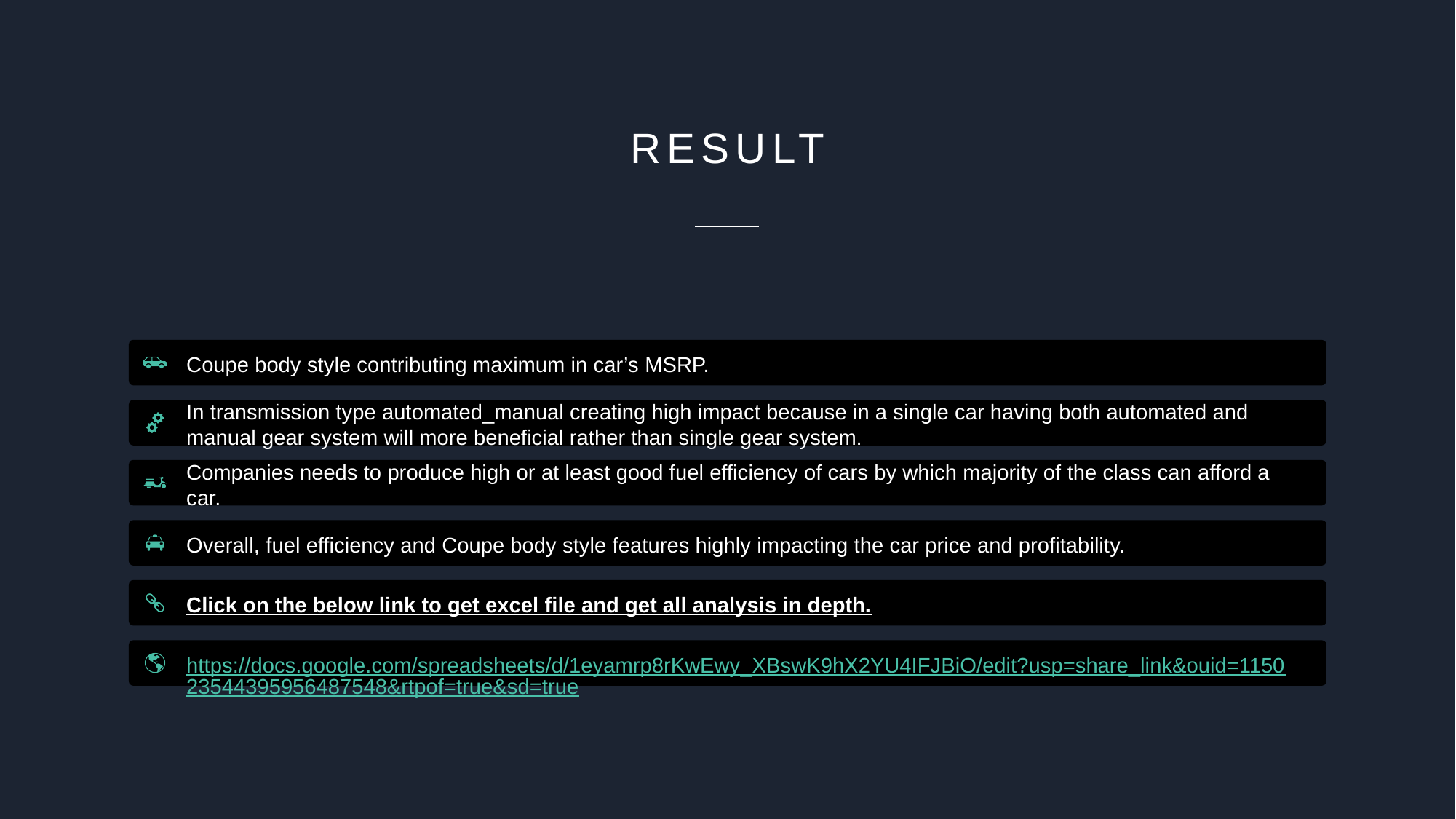

# result
Coupe body style contributing maximum in car’s MSRP.
In transmission type automated_manual creating high impact because in a single car having both automated and manual gear system will more beneficial rather than single gear system.
Companies needs to produce high or at least good fuel efficiency of cars by which majority of the class can afford a car.
Overall, fuel efficiency and Coupe body style features highly impacting the car price and profitability.
Click on the below link to get excel file and get all analysis in depth.
https://docs.google.com/spreadsheets/d/1eyamrp8rKwEwy_XBswK9hX2YU4IFJBiO/edit?usp=share_link&ouid=115023544395956487548&rtpof=true&sd=true